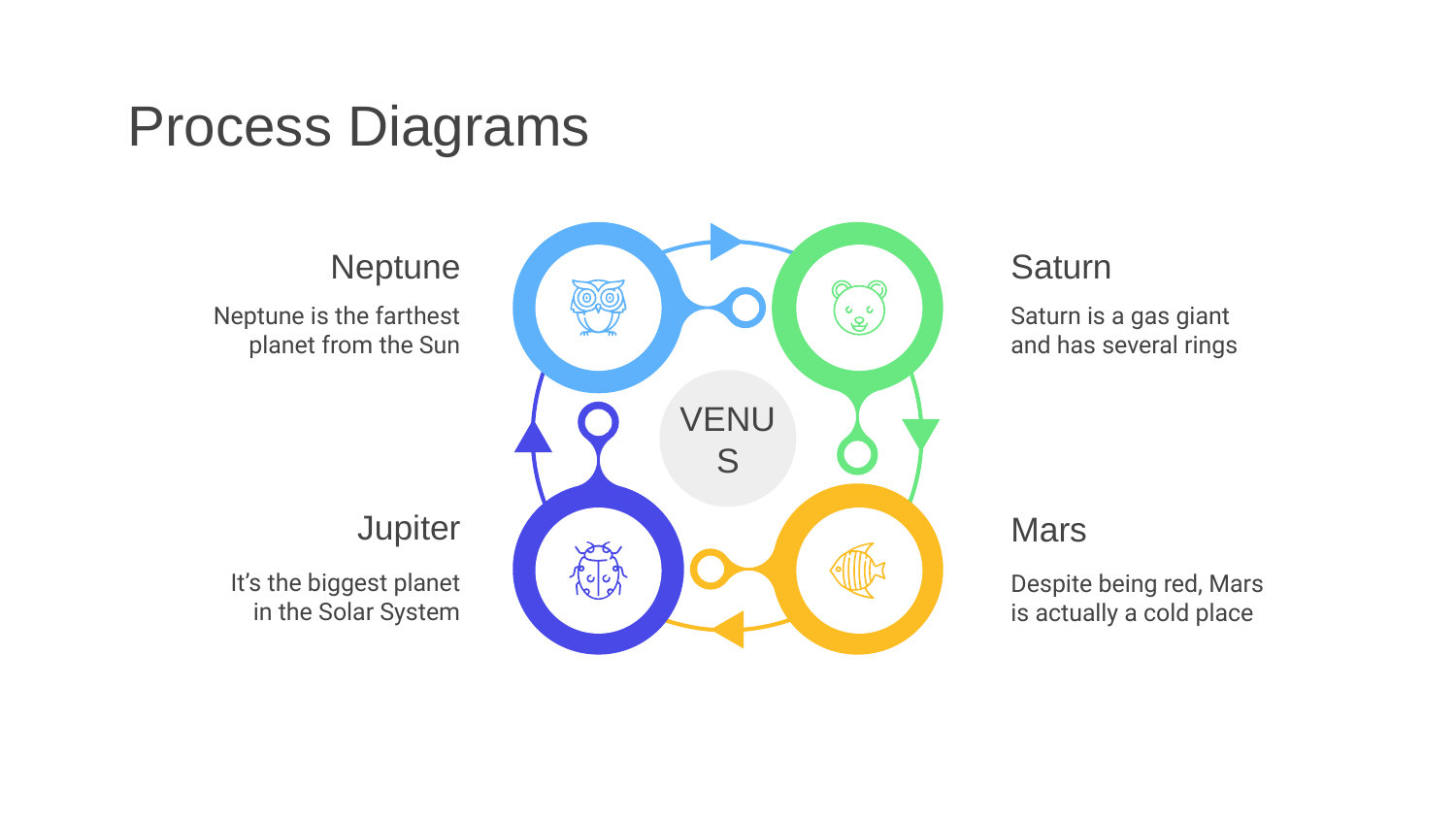

# Process Diagrams

Neptune

Neptune is the farthest planet from the Sun

Saturn

Saturn is a gas giant and has several rings

Jupiter

It’s the biggest planet in the Solar System

VENUS

Mars

Despite being red, Mars is actually a cold place